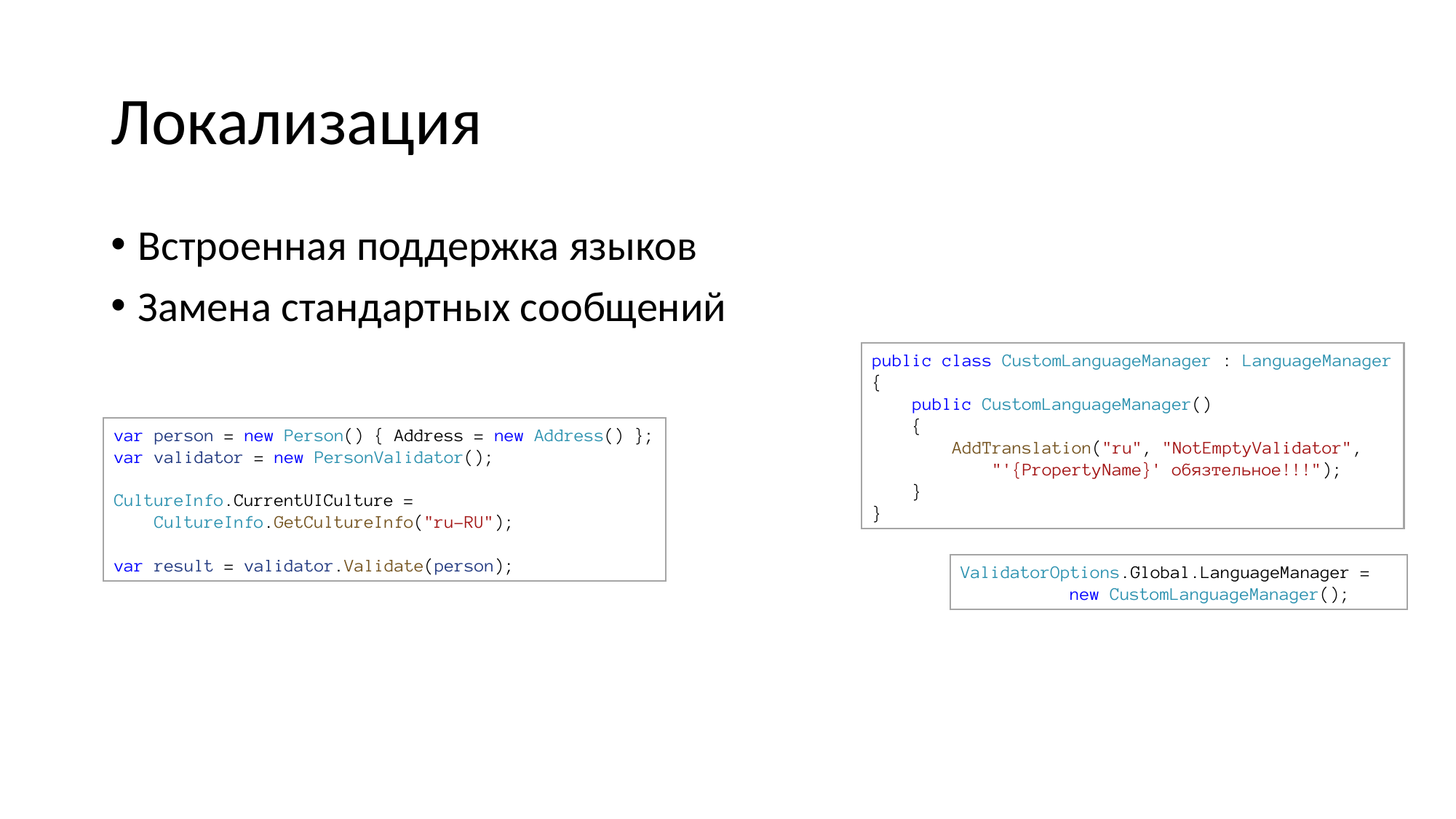

# Локализация
Встроенная поддержка языков
Замена стандартных сообщений
public class CustomLanguageManager : LanguageManager
{
    public CustomLanguageManager()
    {
        AddTranslation("ru", "NotEmptyValidator", 
            "'{PropertyName}' обязтельное!!!");
    }
}
var person = new Person() { Address = new Address() };
var validator = new PersonValidator();
CultureInfo.CurrentUICulture =
    CultureInfo.GetCultureInfo("ru-RU");
var result = validator.Validate(person);
ValidatorOptions.Global.LanguageManager =	new CustomLanguageManager();